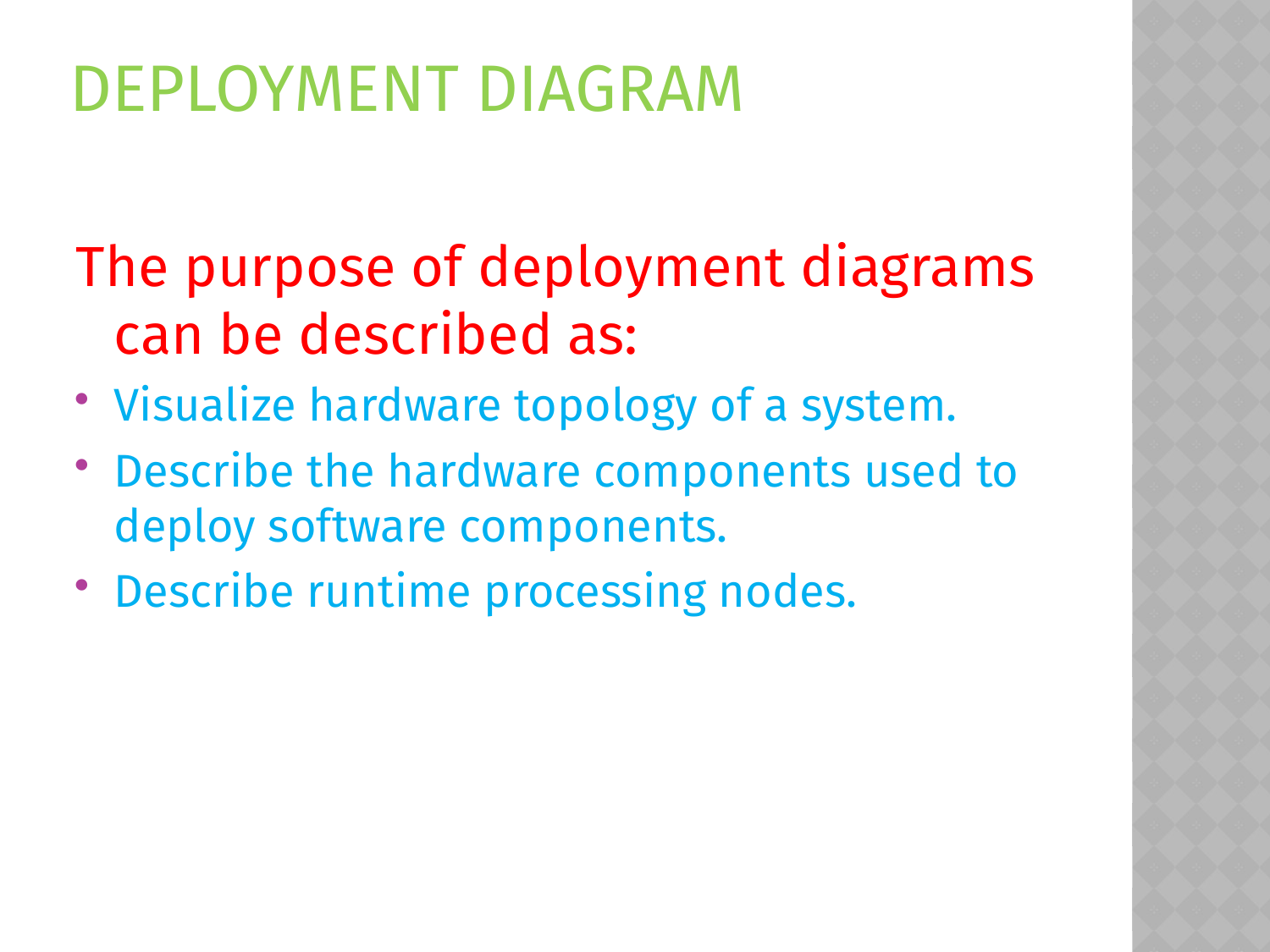

# Deployment Diagram
The purpose of deployment diagrams can be described as:
Visualize hardware topology of a system.
Describe the hardware components used to deploy software components.
Describe runtime processing nodes.